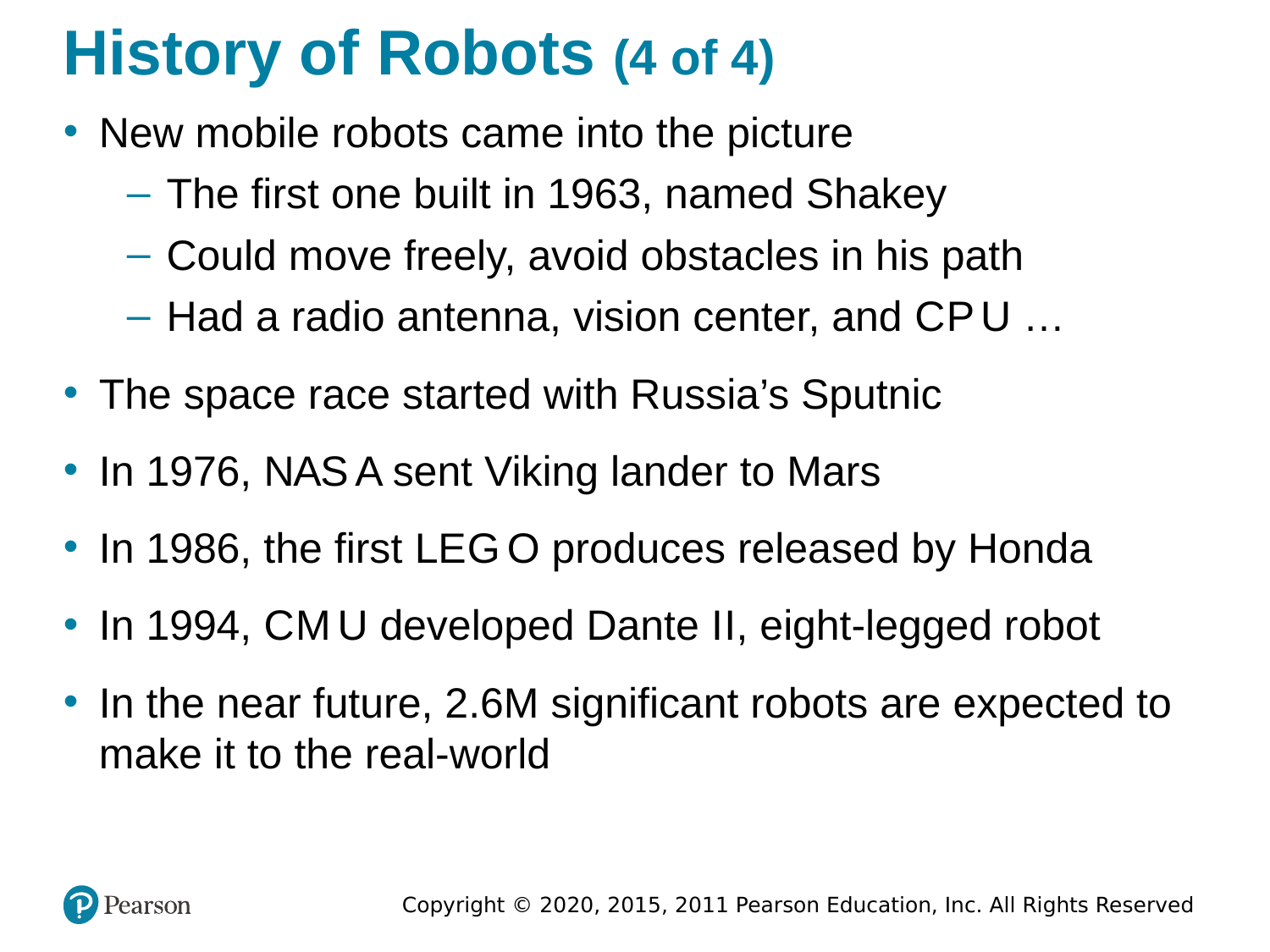

# History of Robots (4 of 4)
New mobile robots came into the picture
The first one built in 1963, named Shakey
Could move freely, avoid obstacles in his path
Had a radio antenna, vision center, and C P U …
The space race started with Russia’s Sputnic
In 1976, N A S A sent Viking lander to Mars
In 1986, the first L E G O produces released by Honda
In 1994, C M U developed Dante I I, eight-legged robot
In the near future, 2.6M significant robots are expected to make it to the real-world